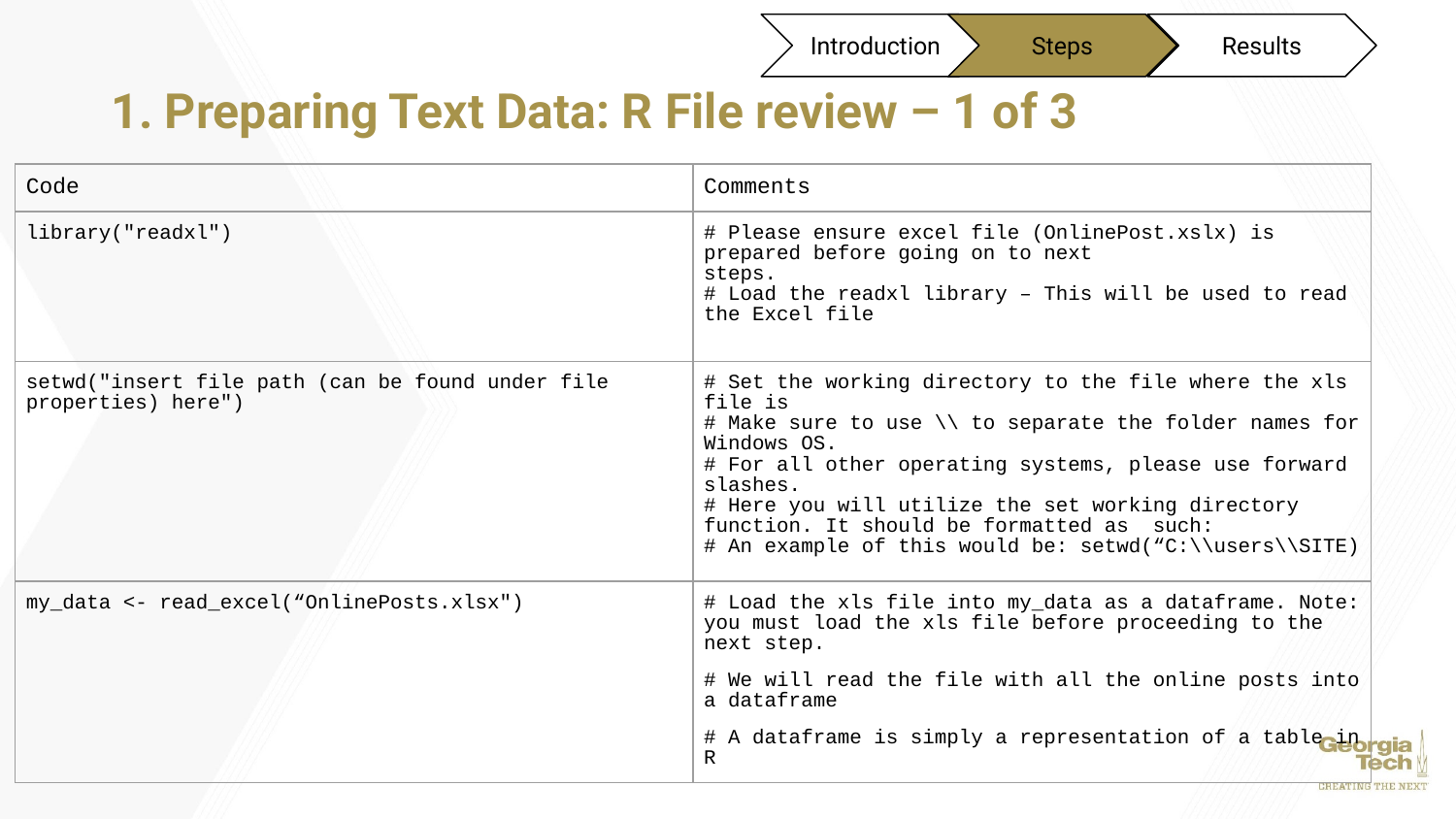

Introduction
Steps
Results
# 1. Preparing Text Data: R File review – 1 of 3

| Code | Comments |
| --- | --- |
| library("readxl") | # Please ensure excel file (OnlinePost.xslx) is prepared before going on to next steps. # Load the readxl library – This will be used to read the Excel file |
| setwd("insert file path (can be found under file properties) here") | # Set the working directory to the file where the xls file is # Make sure to use \\ to separate the folder names for Windows OS. # For all other operating systems, please use forward slashes. # Here you will utilize the set working directory function. It should be formatted as such: # An example of this would be: setwd(“C:\\users\\SITE) |
| my\_data <- read\_excel(“OnlinePosts.xlsx") | # Load the xls file into my\_data as a dataframe. Note: you must load the xls file before proceeding to the next step. # We will read the file with all the online posts into a dataframe # A dataframe is simply a representation of a table in R |